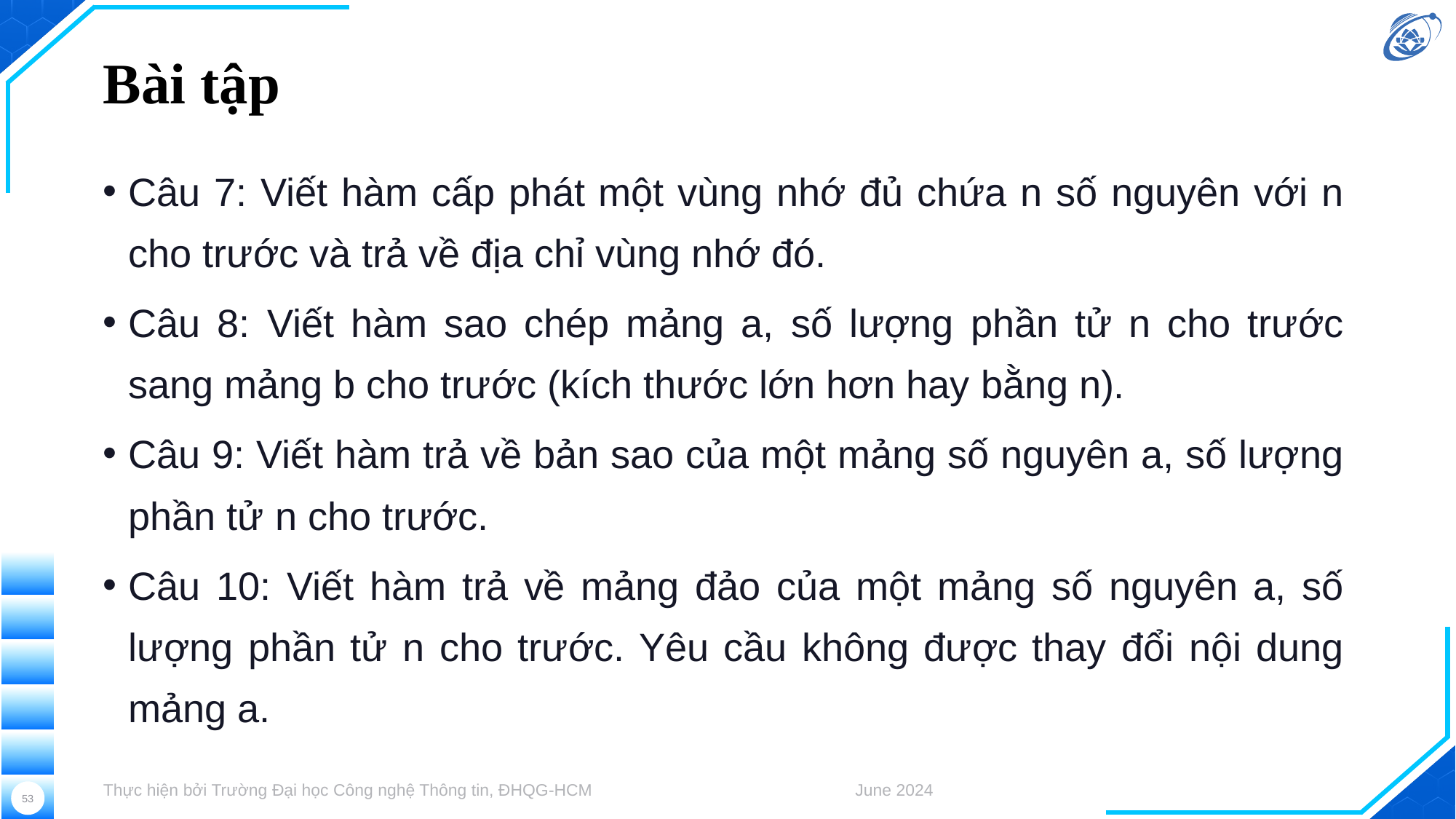

# Bài tập
Câu 7: Viết hàm cấp phát một vùng nhớ đủ chứa n số nguyên với n cho trước và trả về địa chỉ vùng nhớ đó.
Câu 8: Viết hàm sao chép mảng a, số lượng phần tử n cho trước sang mảng b cho trước (kích thước lớn hơn hay bằng n).
Câu 9: Viết hàm trả về bản sao của một mảng số nguyên a, số lượng phần tử n cho trước.
Câu 10: Viết hàm trả về mảng đảo của một mảng số nguyên a, số lượng phần tử n cho trước. Yêu cầu không được thay đổi nội dung mảng a.
Thực hiện bởi Trường Đại học Công nghệ Thông tin, ĐHQG-HCM
June 2024
53